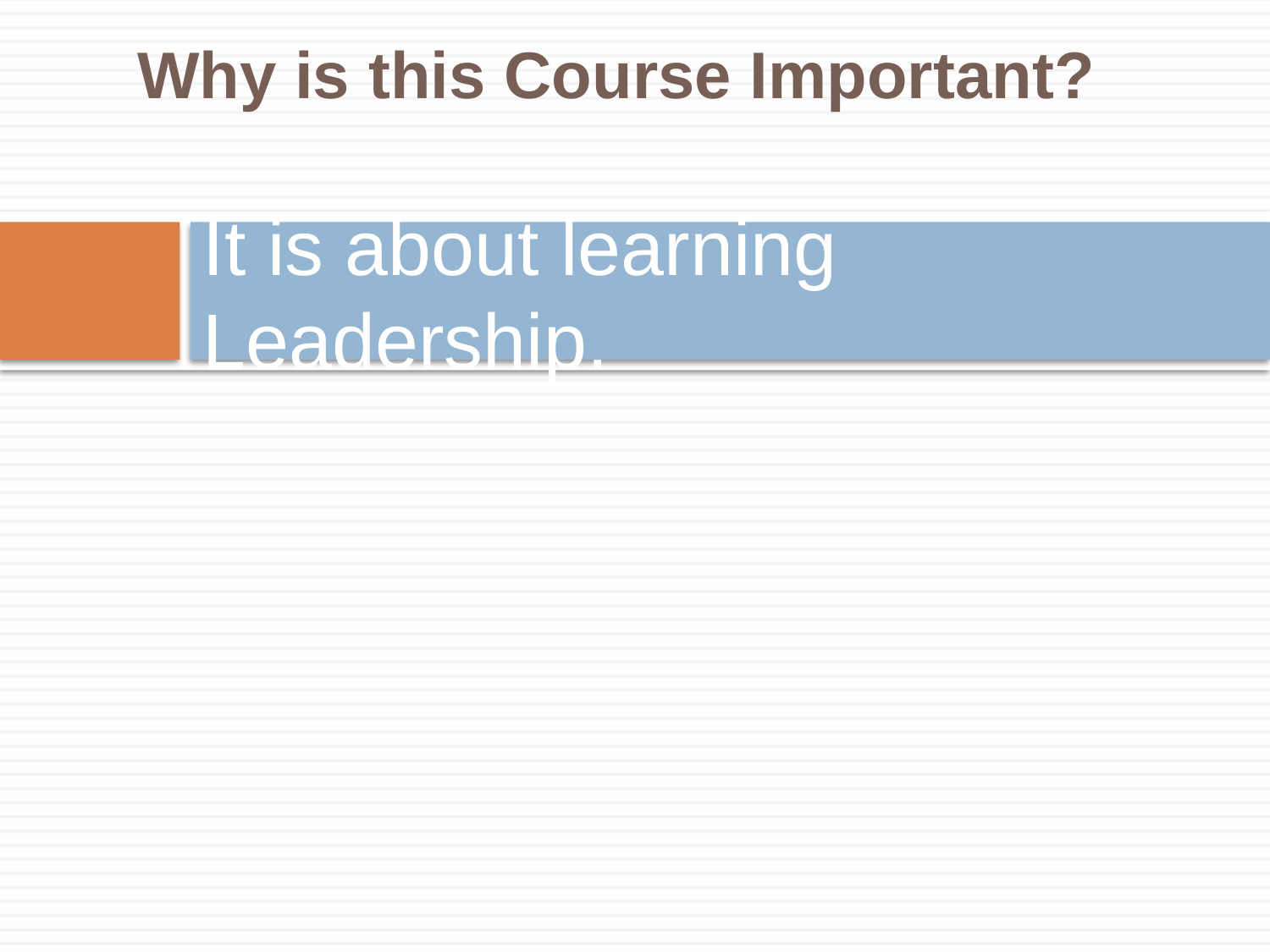

Why is this Course Important?
# It is about learning Leadership.